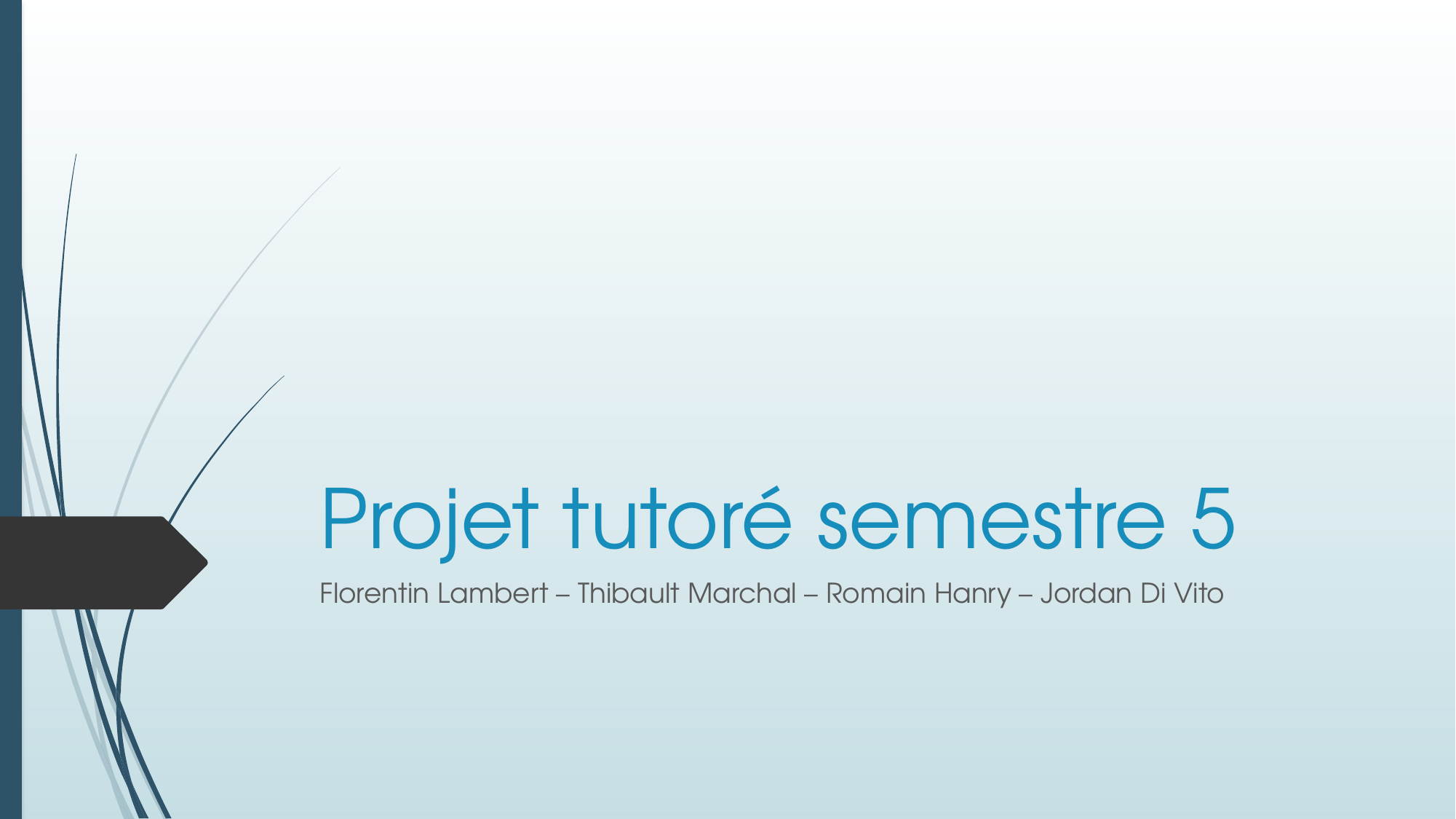

# Projet tutoré semestre 5
Florentin Lambert – Thibault Marchal – Romain Hanry – Jordan Di Vito